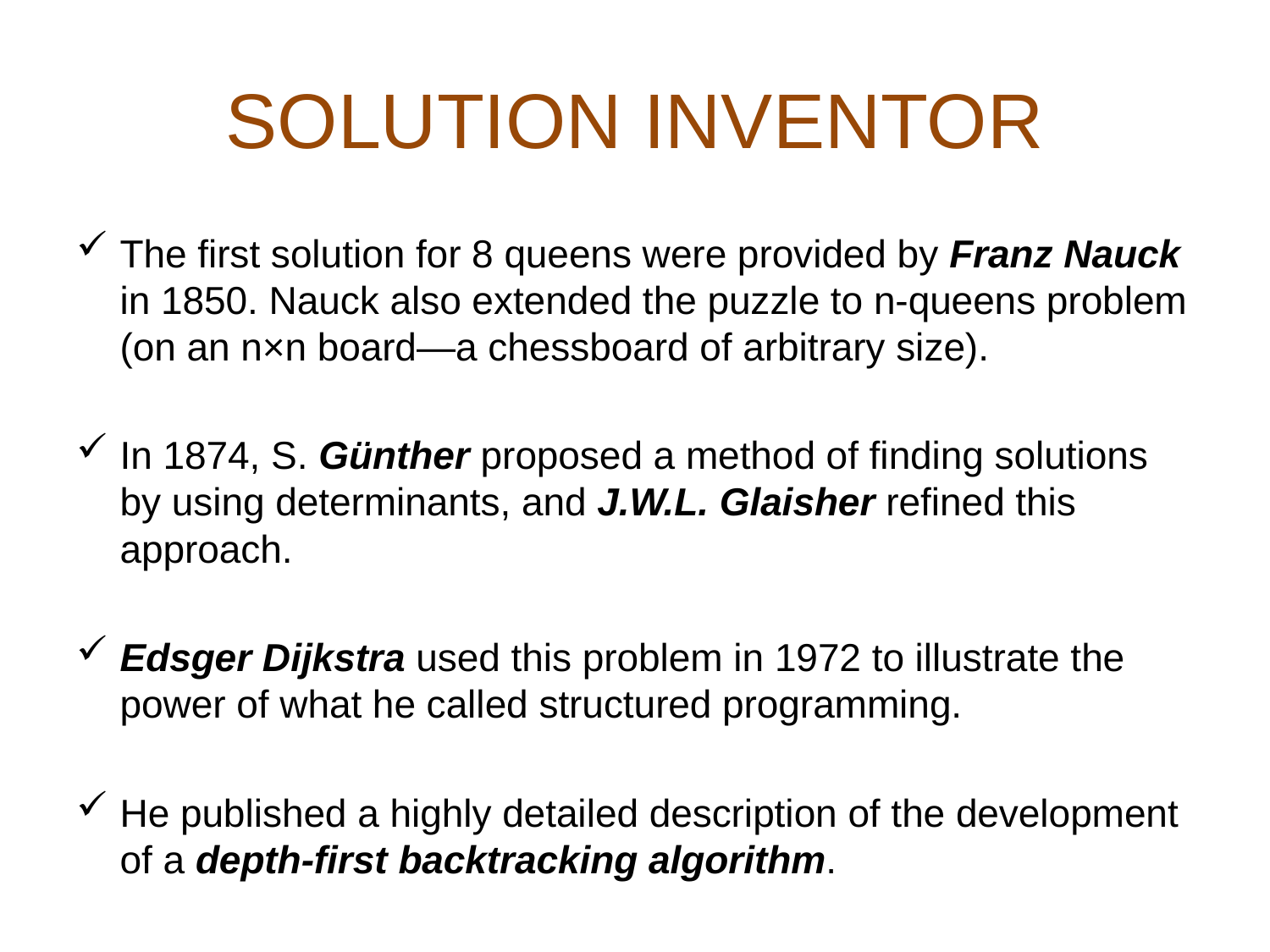

# SOLUTION INVENTOR
The first solution for 8 queens were provided by Franz Nauck in 1850. Nauck also extended the puzzle to n-queens problem (on an n×n board—a chessboard of arbitrary size).

In 1874, S. Günther proposed a method of finding solutions by using determinants, and J.W.L. Glaisher refined this approach.

Edsger Dijkstra used this problem in 1972 to illustrate the power of what he called structured programming.

He published a highly detailed description of the development of a depth-first backtracking algorithm.